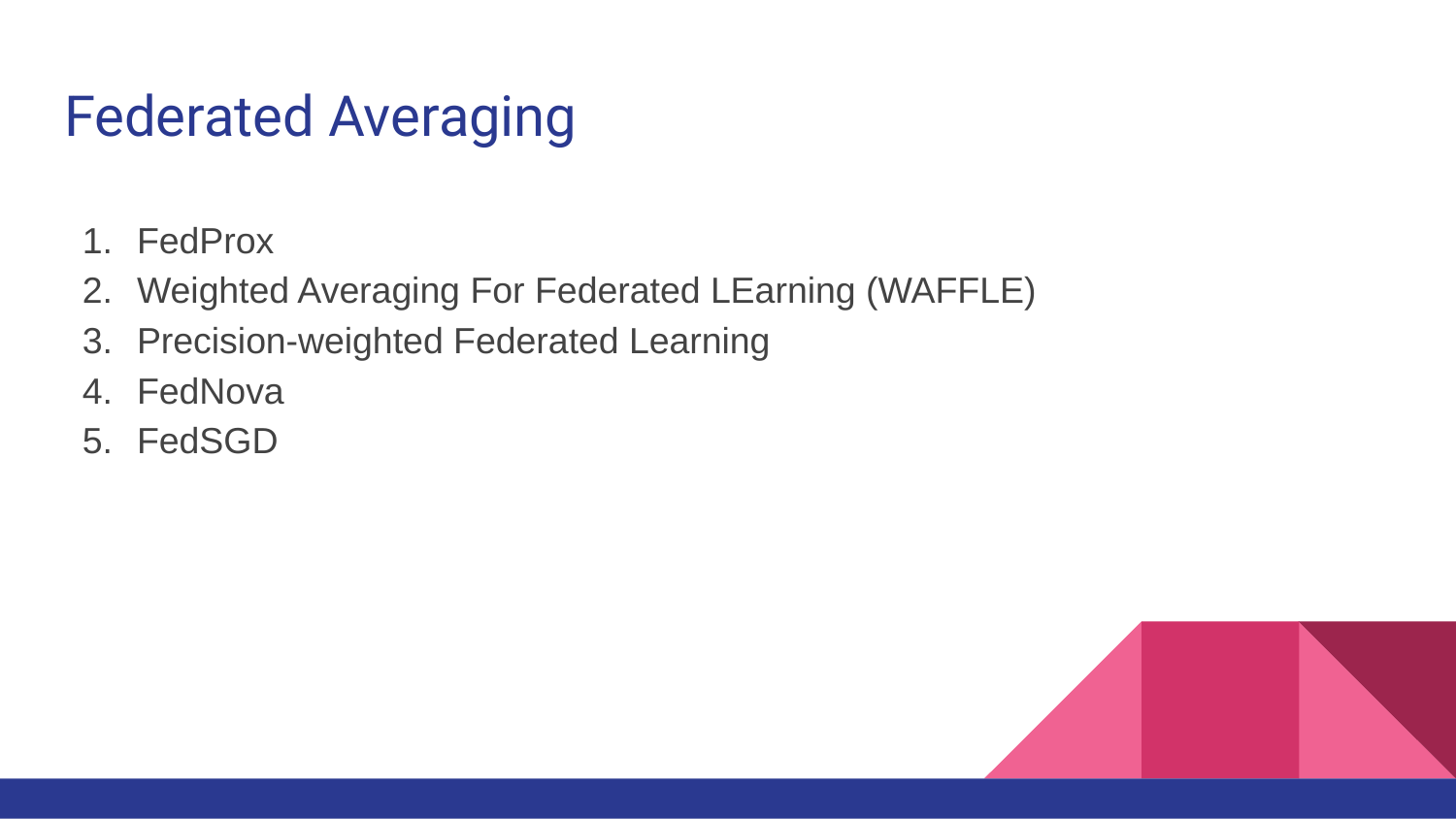

# Federated Averaging
FedProx
Weighted Averaging For Federated LEarning (WAFFLE)
Precision-weighted Federated Learning
FedNova
FedSGD